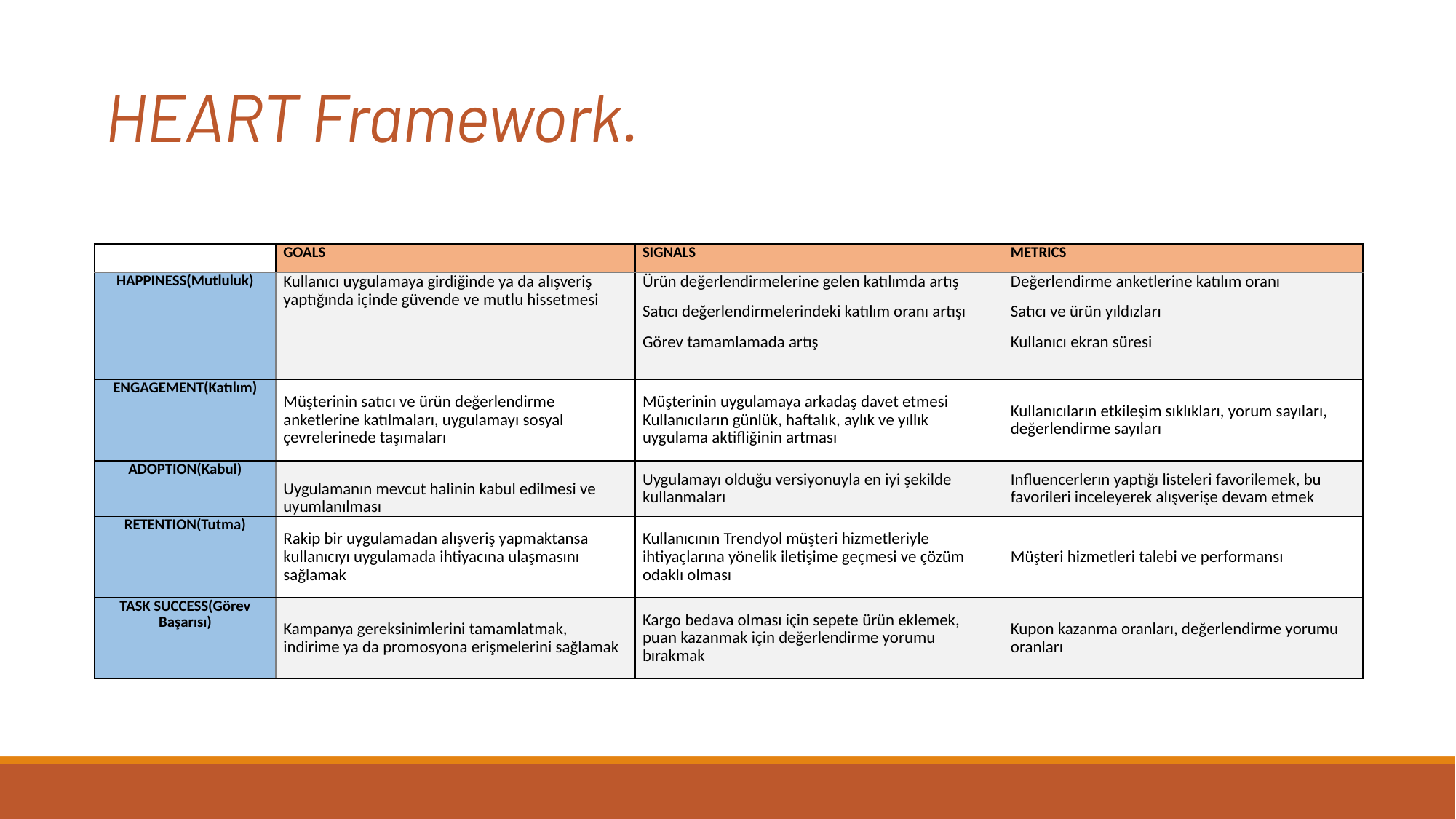

/
# HEART Framework.
|  | goals | sıgnals | metrıcs |
| --- | --- | --- | --- |
| happıness(Mutluluk) | Kullanıcı uygulamaya girdiğinde ya da alışveriş yaptığında içinde güvende ve mutlu hissetmesi | Ürün değerlendirmelerine gelen katılımda artış Satıcı değerlendirmelerindeki katılım oranı artışı Görev tamamlamada artış | Değerlendirme anketlerine katılım oranı Satıcı ve ürün yıldızları Kullanıcı ekran süresi |
| engagement(Katılım) | Müşterinin satıcı ve ürün değerlendirme anketlerine katılmaları, uygulamayı sosyal çevrelerinede taşımaları | Müşterinin uygulamaya arkadaş davet etmesi Kullanıcıların günlük, haftalık, aylık ve yıllık uygulama aktifliğinin artması | Kullanıcıların etkileşim sıklıkları, yorum sayıları, değerlendirme sayıları |
| adoptıon(Kabul) | Uygulamanın mevcut halinin kabul edilmesi ve uyumlanılması | Uygulamayı olduğu versiyonuyla en iyi şekilde kullanmaları | Influencerlerın yaptığı listeleri favorilemek, bu favorileri inceleyerek alışverişe devam etmek |
| retentıon(Tutma) | Rakip bir uygulamadan alışveriş yapmaktansa kullanıcıyı uygulamada ihtiyacına ulaşmasını sağlamak | Kullanıcının Trendyol müşteri hizmetleriyle ihtiyaçlarına yönelik iletişime geçmesi ve çözüm odaklı olması | Müşteri hizmetleri talebi ve performansı |
| Task success(Görev Başarısı) | Kampanya gereksinimlerini tamamlatmak, indirime ya da promosyona erişmelerini sağlamak | Kargo bedava olması için sepete ürün eklemek, puan kazanmak için değerlendirme yorumu bırakmak | Kupon kazanma oranları, değerlendirme yorumu oranları |